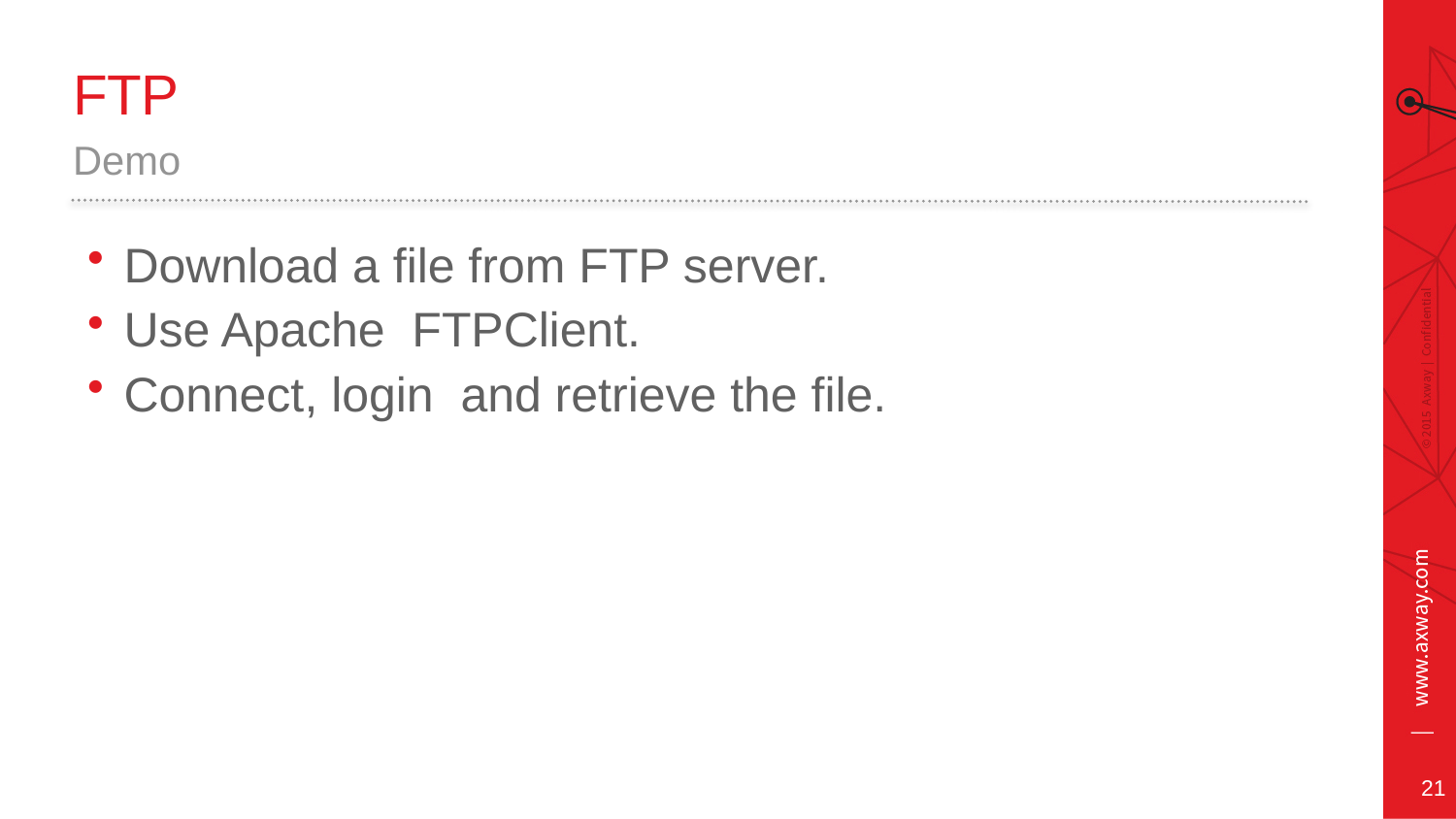

# FTP
Demo
Download a file from FTP server.
Use Apache  FTPClient.
Connect, login  and retrieve the file.

21